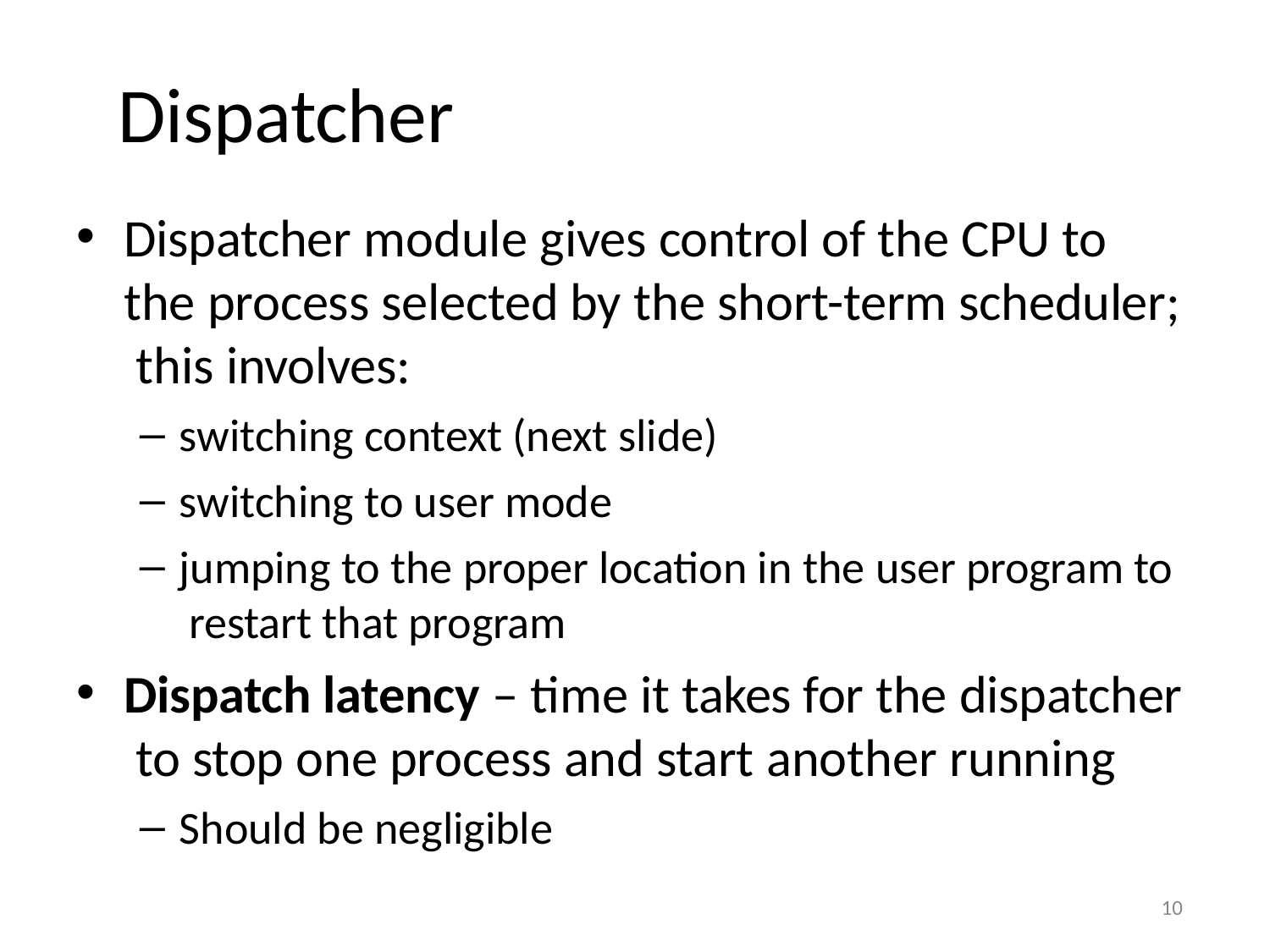

# Dispatcher
Dispatcher module gives control of the CPU to  the process selected by the short-term scheduler;  this involves:
switching context (next slide)
switching to user mode
jumping to the proper location in the user program to  restart that program
Dispatch latency – time it takes for the dispatcher  to stop one process and start another running
Should be negligible
10